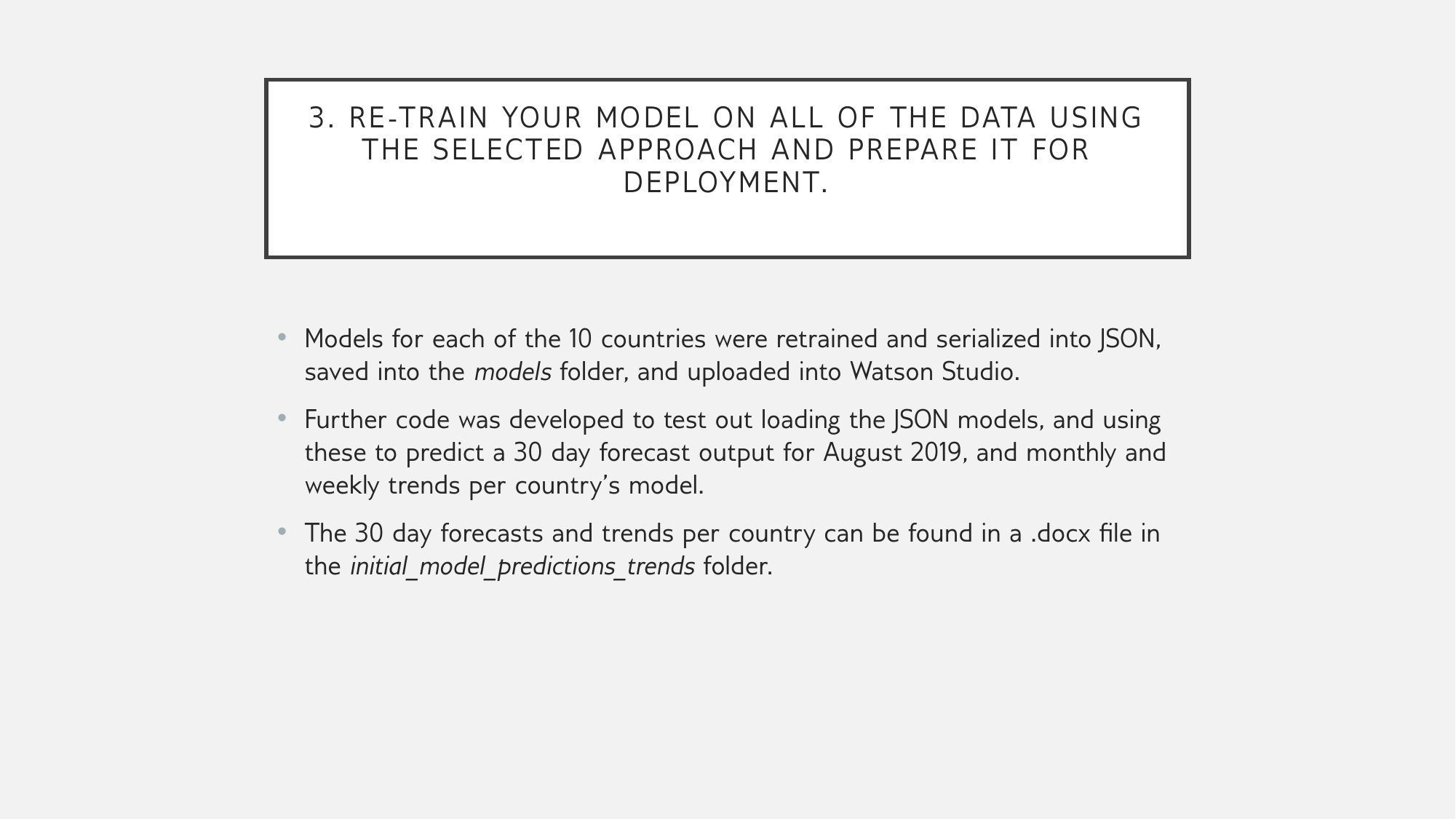

# 3. Re-train your model on all of the data using the selected approach and prepare it for deployment.
Models for each of the 10 countries were retrained and serialized into JSON, saved into the models folder, and uploaded into Watson Studio.
Further code was developed to test out loading the JSON models, and using these to predict a 30 day forecast output for August 2019, and monthly and weekly trends per country’s model.
The 30 day forecasts and trends per country can be found in a .docx file in the initial_model_predictions_trends folder.